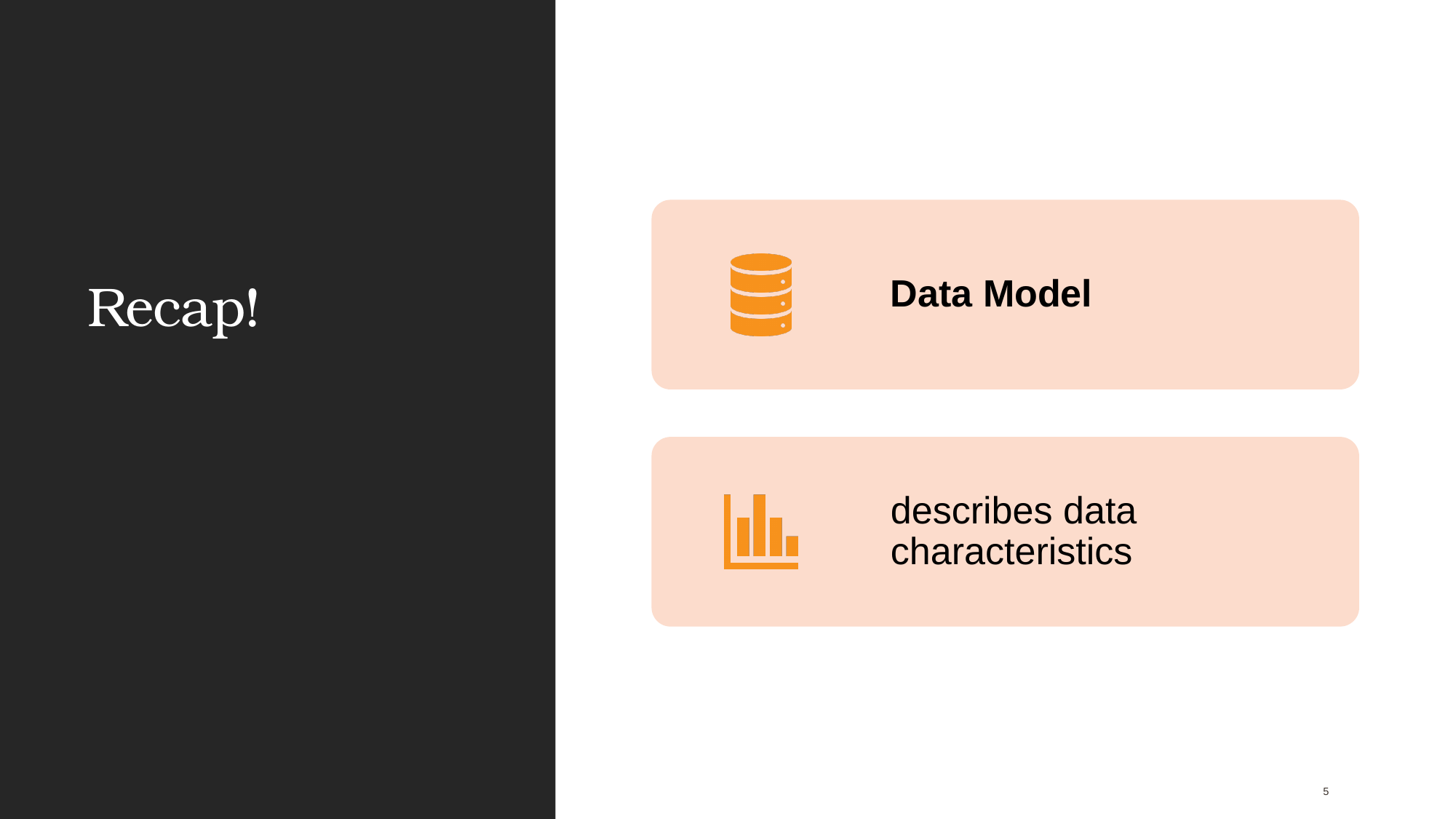

# Recap!
Data Model
describes data characteristics

5